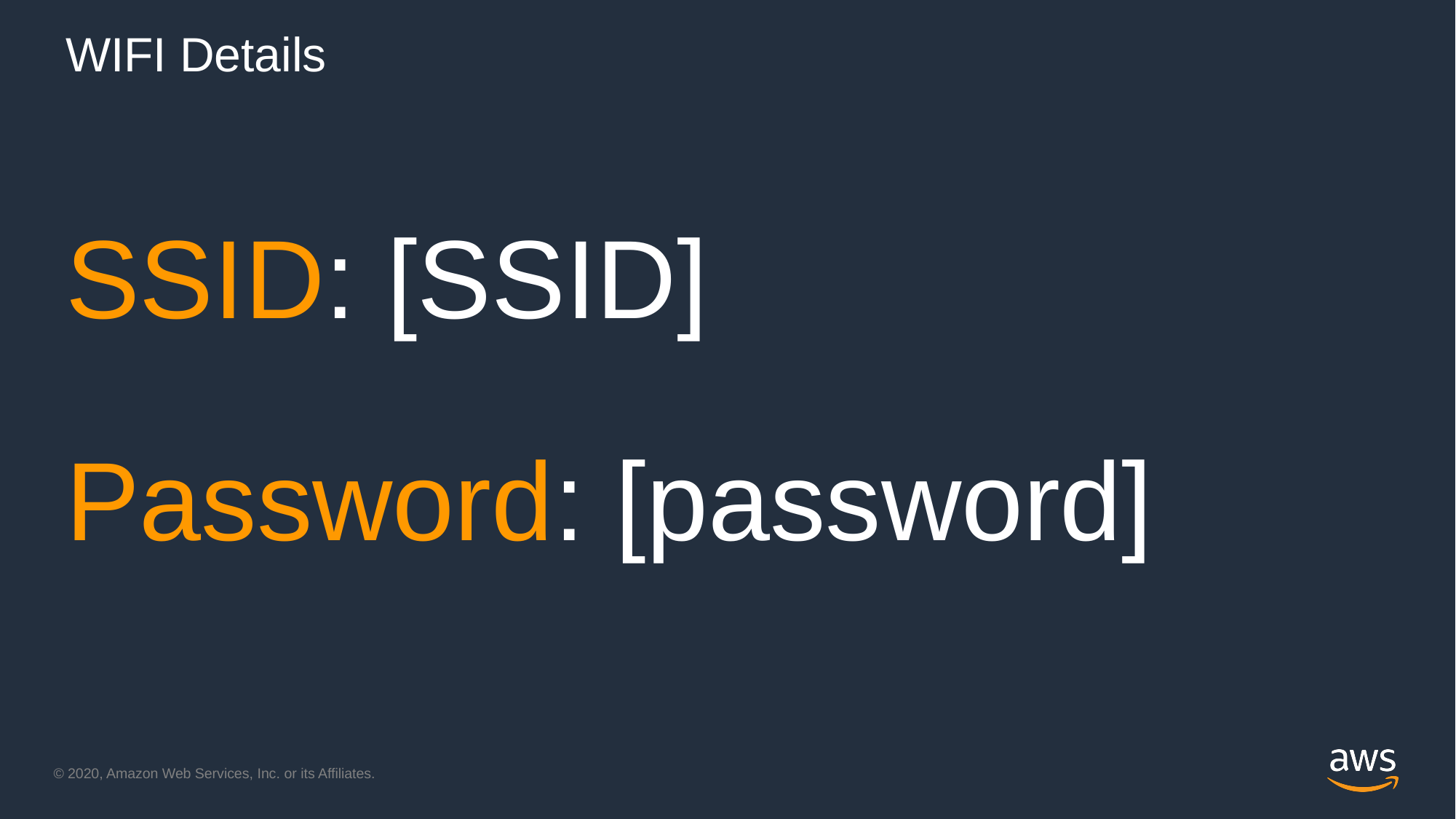

# WIFI Details
SSID: [SSID]
Password: [password]